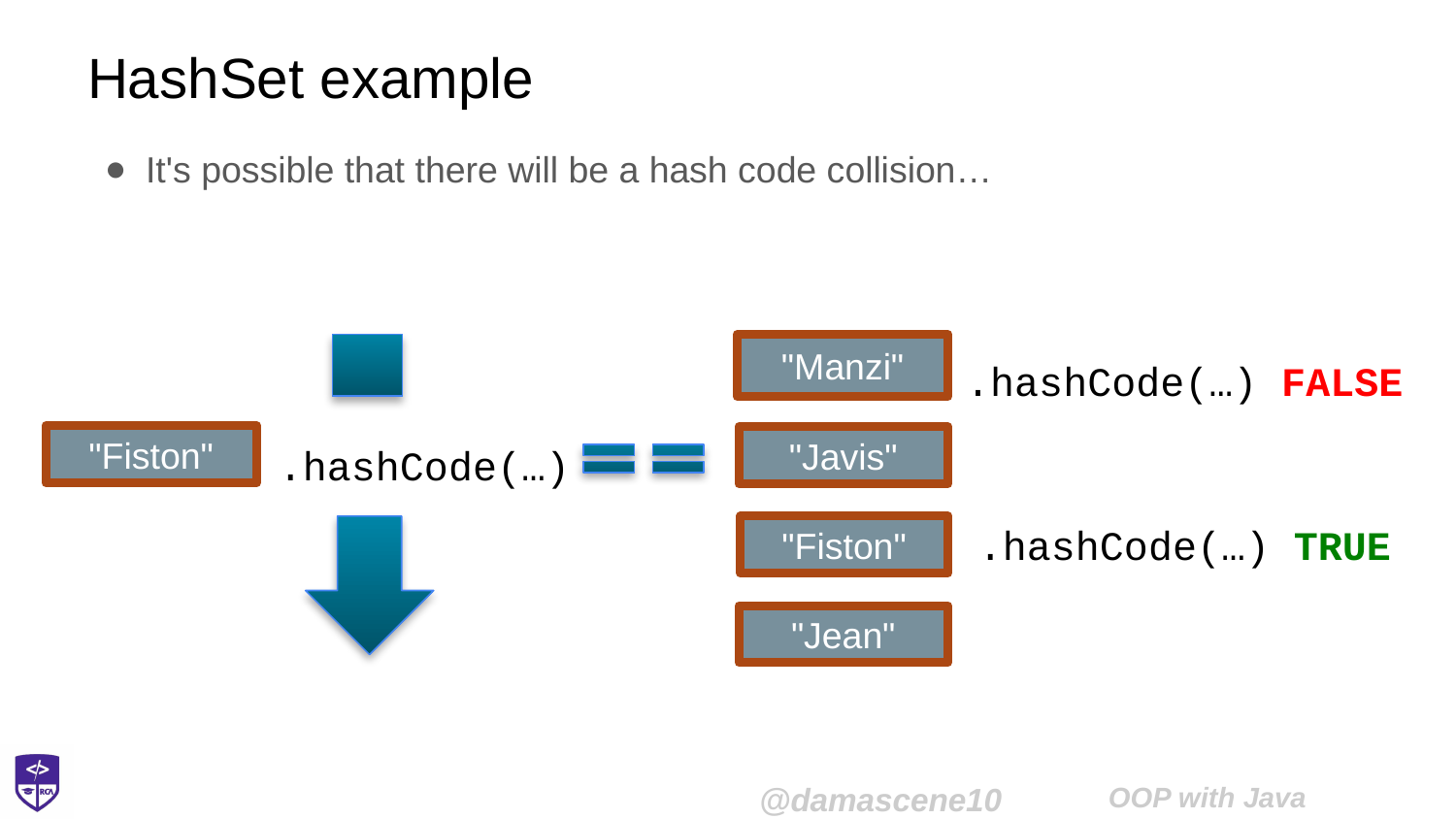

# HashSet example
It's possible that there will be a hash code collision…

"Manzi"
.hashCode(…) FALSE
"Fiston"
"Javis"
.hashCode(…)

.hashCode(…) TRUE

"Fiston"
"Jean"